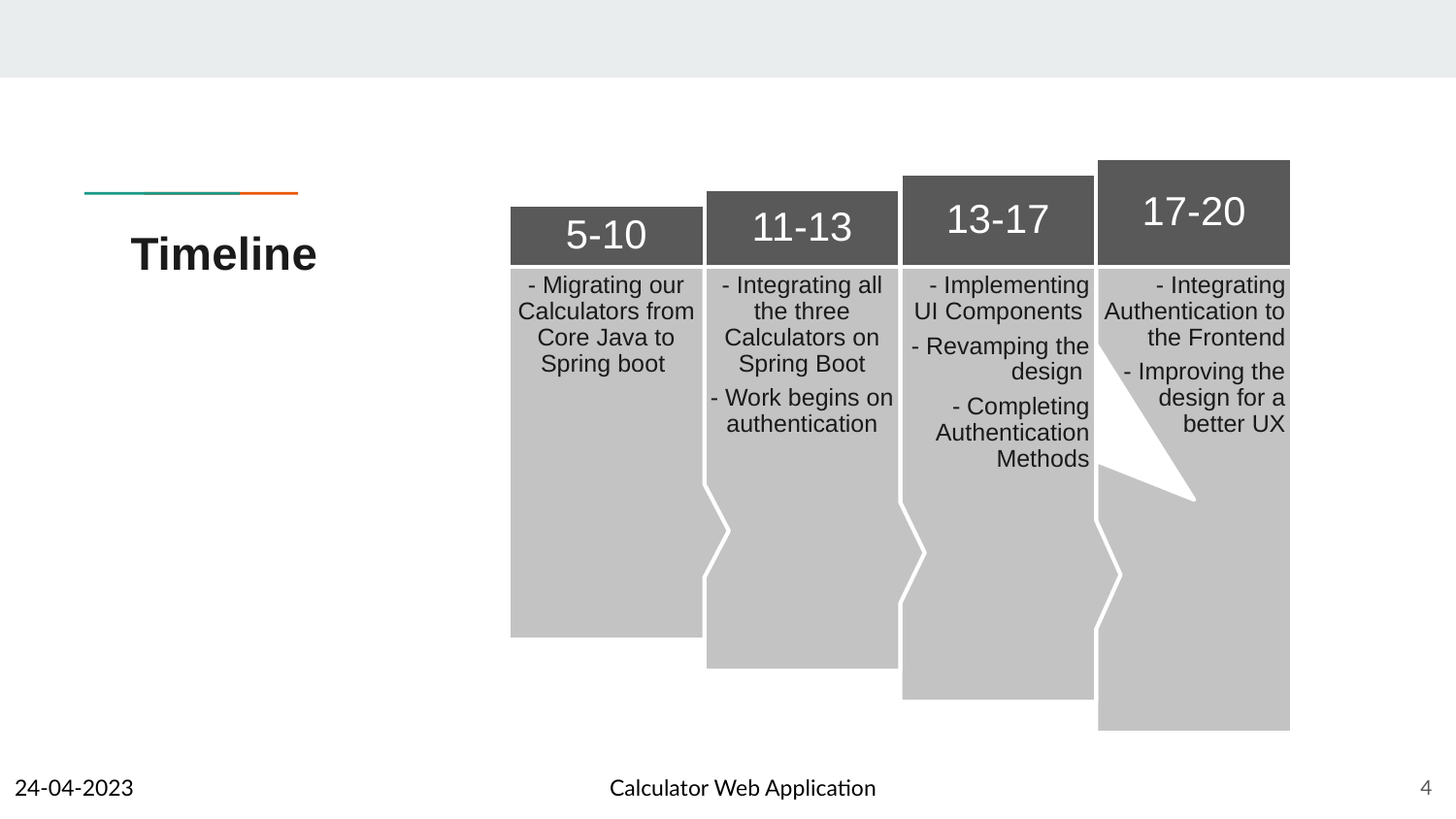

- Integrating Authentication to the Frontend
- Improving the design for a better UX
17-20
- Implementing UI Components
- Revamping the design
- Completing Authentication Methods
13-17
- Integrating all the three Calculators on Spring Boot
- Work begins on authentication
11-13
- Migrating our Calculators from Core Java to Spring boot
5-10
# Timeline
4
24-04-2023
Calculator Web Application